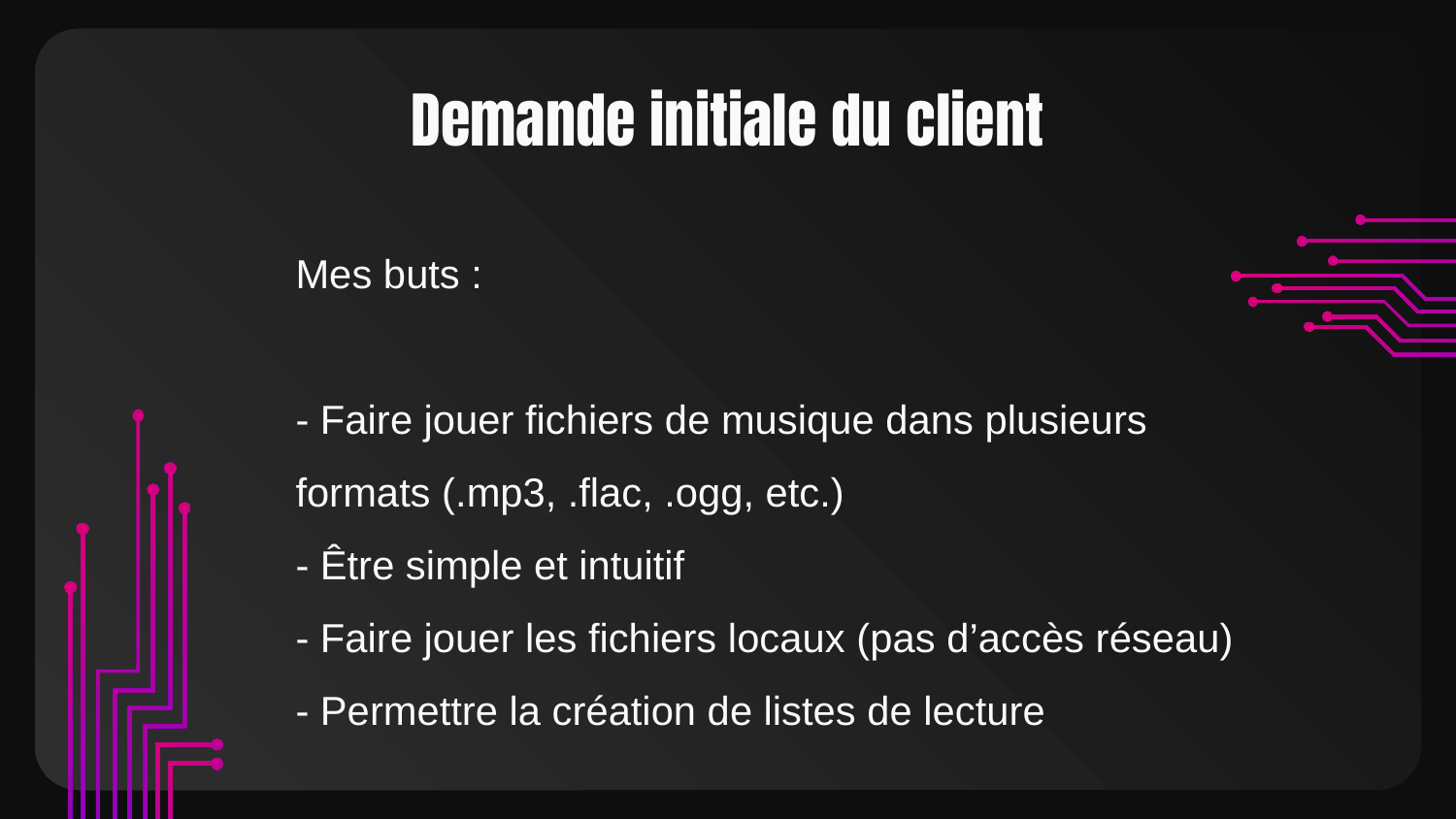

# Demande initiale du client
Mes buts :

- Faire jouer fichiers de musique dans plusieurs     formats (.mp3, .flac, .ogg, etc.)
- Être simple et intuitif
- Faire jouer les fichiers locaux (pas d’accès réseau)
- Permettre la création de listes de lecture